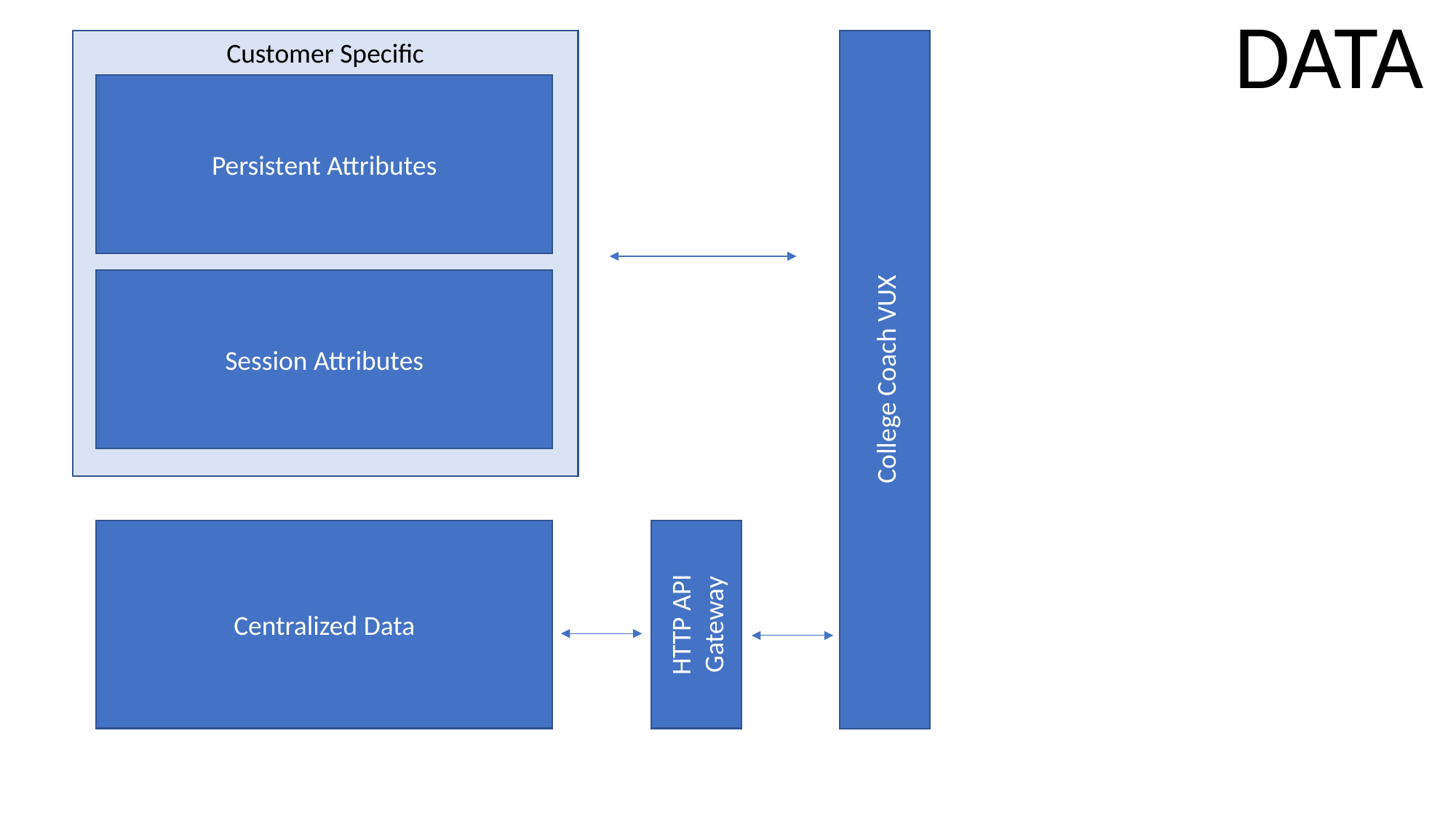

DATA
Customer Specific
College Coach VUX
Persistent Attributes
Session Attributes
Centralized Data
HTTP API Gateway